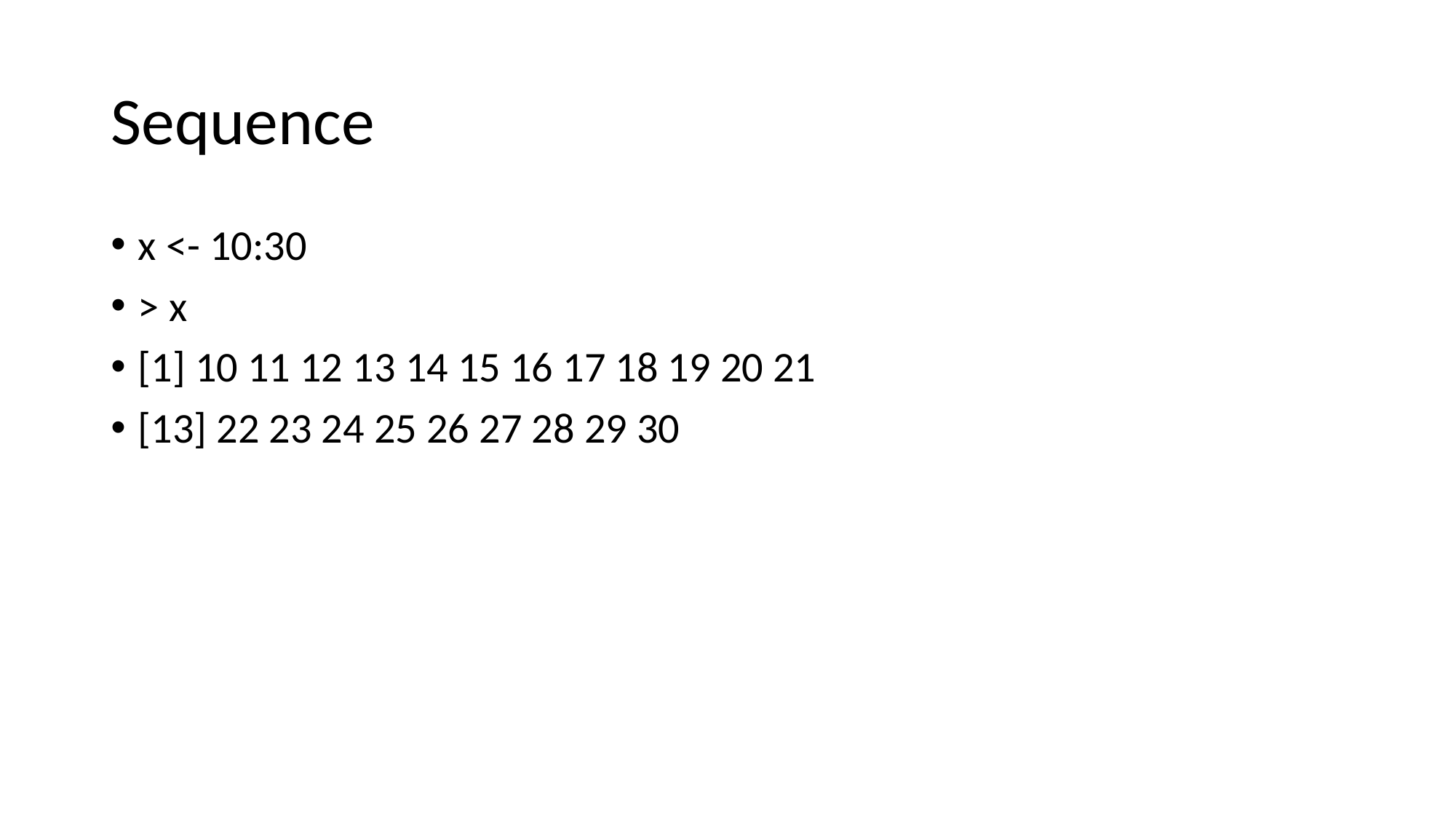

# Sequence
x <- 10:30
> x
[1] 10 11 12 13 14 15 16 17 18 19 20 21
[13] 22 23 24 25 26 27 28 29 30